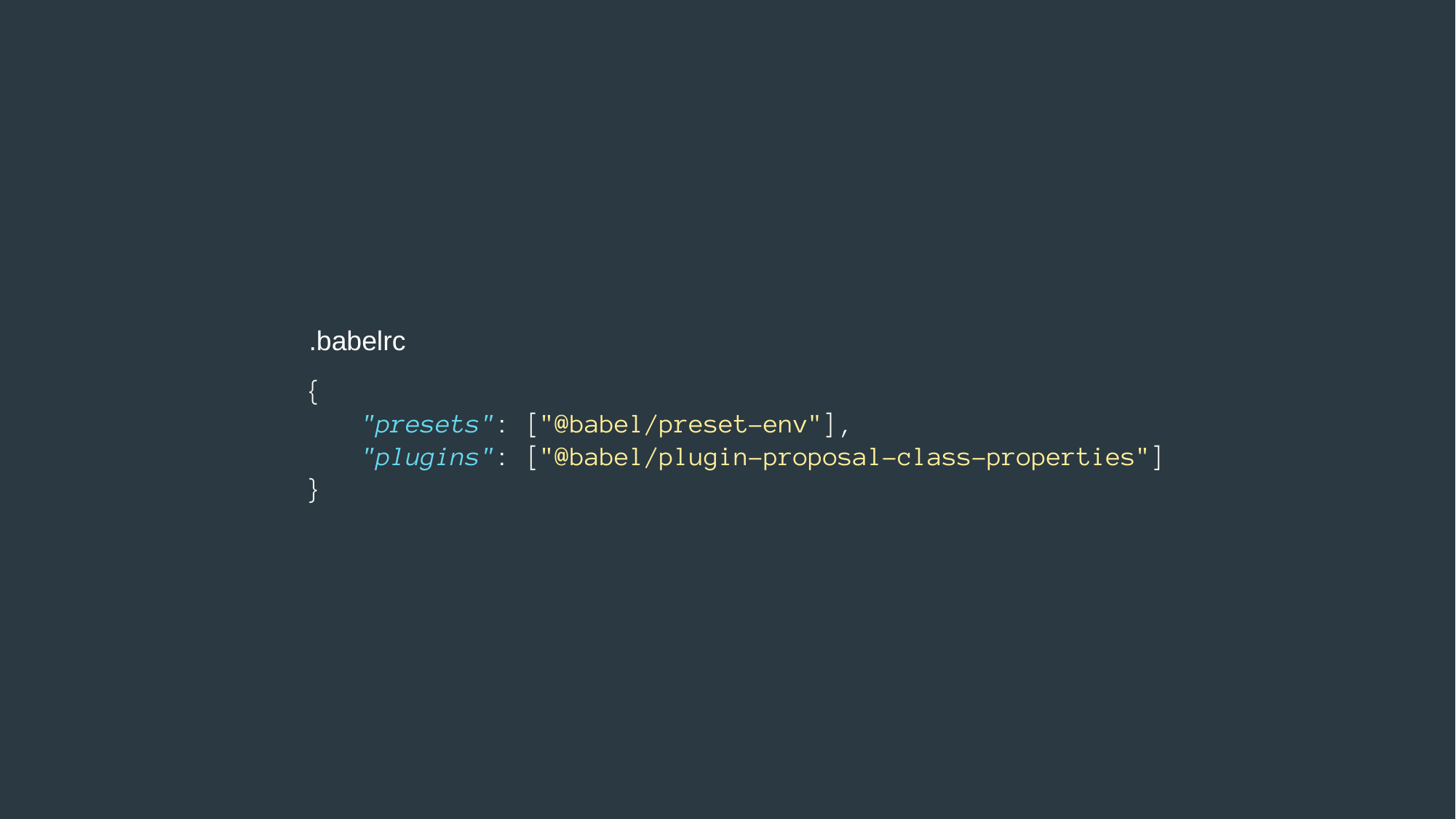

.babelrc
{
"presets": ["@babel/preset-env"],
"plugins": ["@babel/plugin-proposal-class-properties"]
}